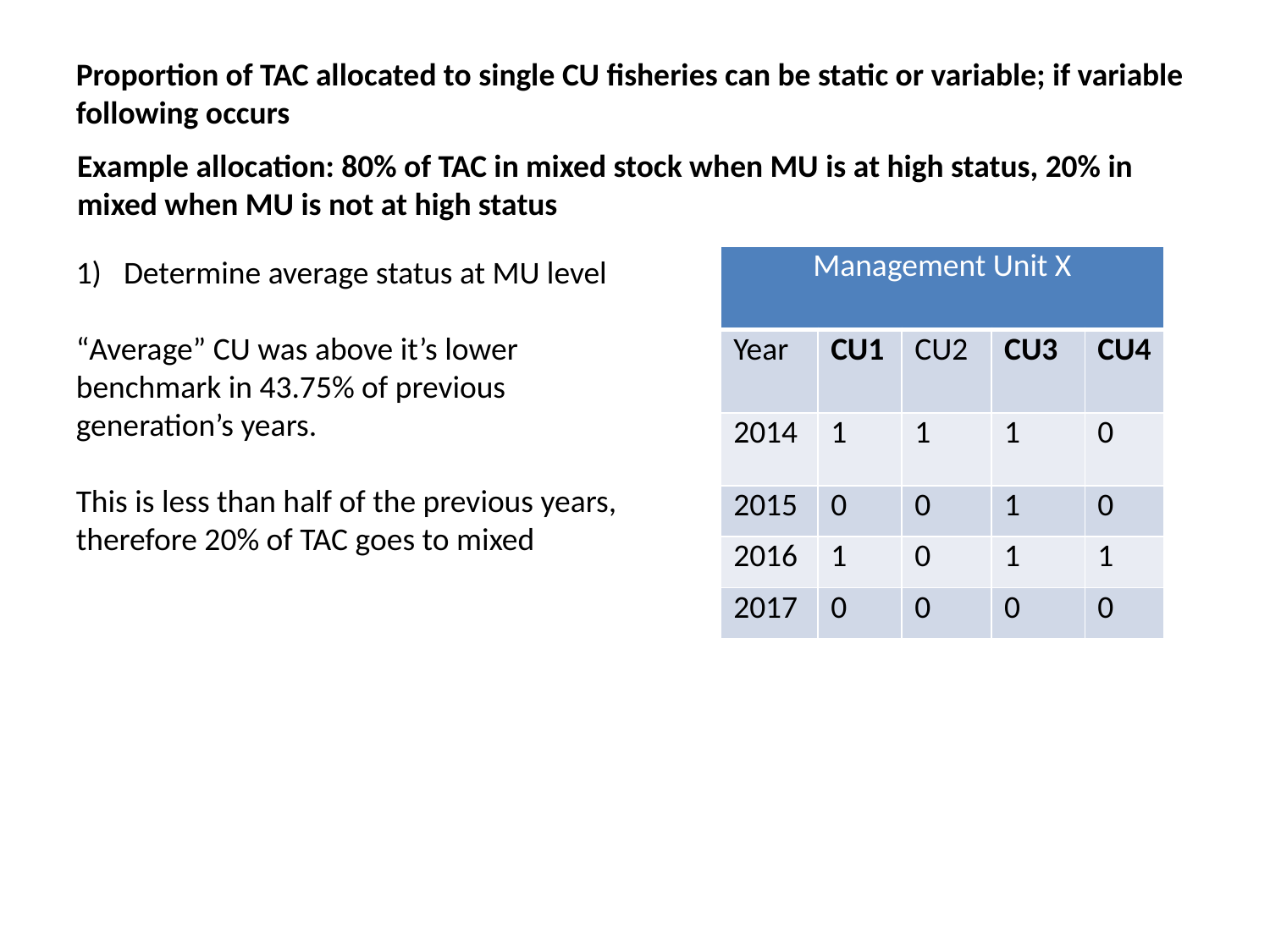

Proportion of TAC allocated to single CU fisheries can be static or variable; if variable following occurs
Example allocation: 80% of TAC in mixed stock when MU is at high status, 20% in mixed when MU is not at high status
Determine average status at MU level

“Average” CU was above it’s lower benchmark in 43.75% of previous generation’s years.

This is less than half of the previous years, therefore 20% of TAC goes to mixed
| Management Unit X |  |  |  |  |
| --- | --- | --- | --- | --- |
| Year | CU1 | CU2 | CU3 | CU4 |
| 2014 | 1 | 1 | 1 | 0 |
| 2015 | 0 | 0 | 1 | 0 |
| 2016 | 1 | 0 | 1 | 1 |
| 2017 | 0 | 0 | 0 | 0 |